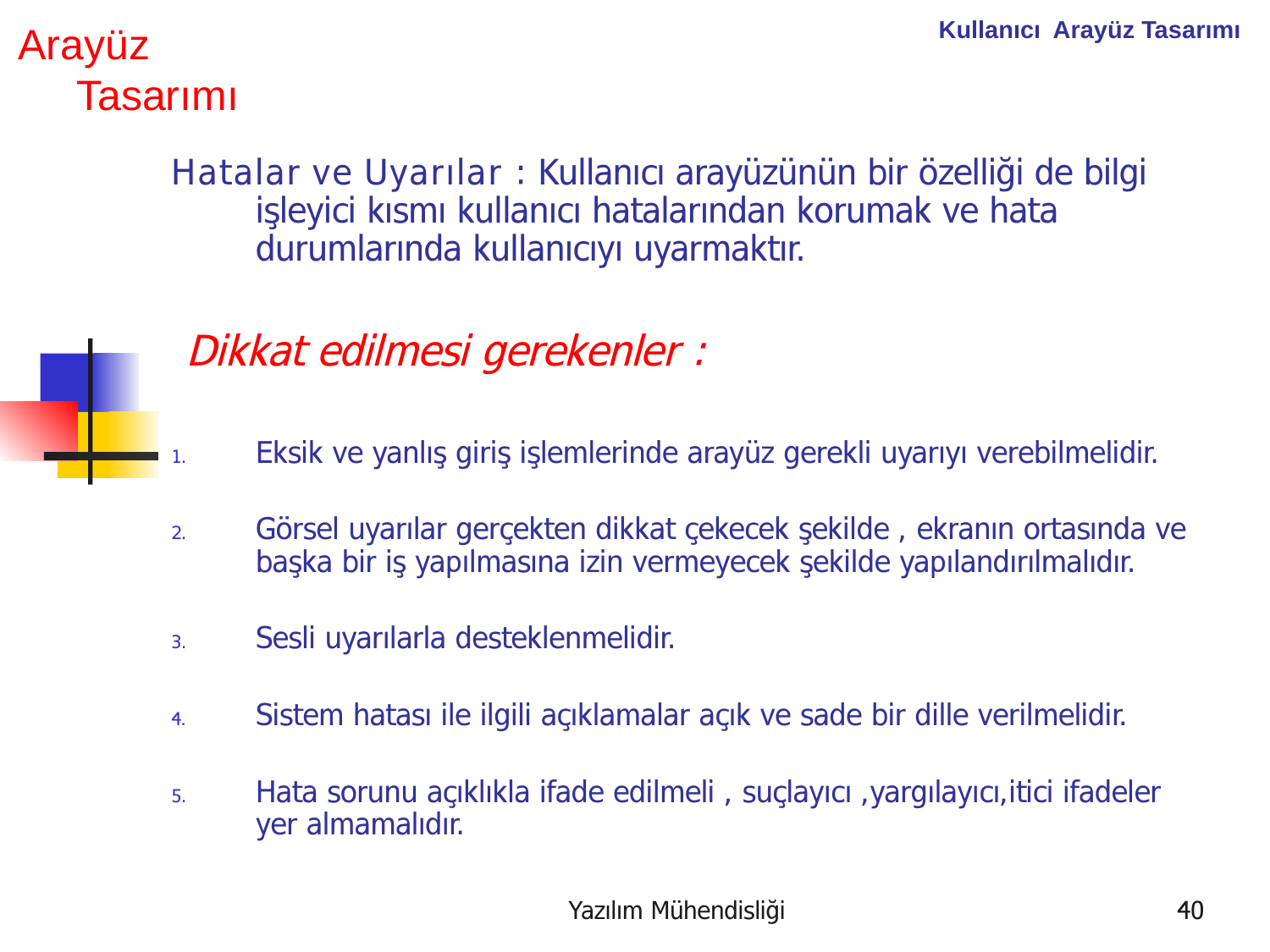

Kullanıcı Arayüz Tasarımı
Arayüz
     Tasarımı
Hatalar ve Uyarılar : Kullanıcı arayüzünün bir özelliği de bilgi işleyici kısmı kullanıcı hatalarından korumak ve hata durumlarında kullanıcıyı uyarmaktır.

 Dikkat edilmesi gerekenler :

Eksik ve yanlış giriş işlemlerinde arayüz gerekli uyarıyı verebilmelidir.

Görsel uyarılar gerçekten dikkat çekecek şekilde , ekranın ortasında ve başka bir iş yapılmasına izin vermeyecek şekilde yapılandırılmalıdır.

Sesli uyarılarla desteklenmelidir.

Sistem hatası ile ilgili açıklamalar açık ve sade bir dille verilmelidir.

Hata sorunu açıklıkla ifade edilmeli , suçlayıcı ,yargılayıcı,itici ifadeler yer almamalıdır.

Yazılım Mühendisliği
40